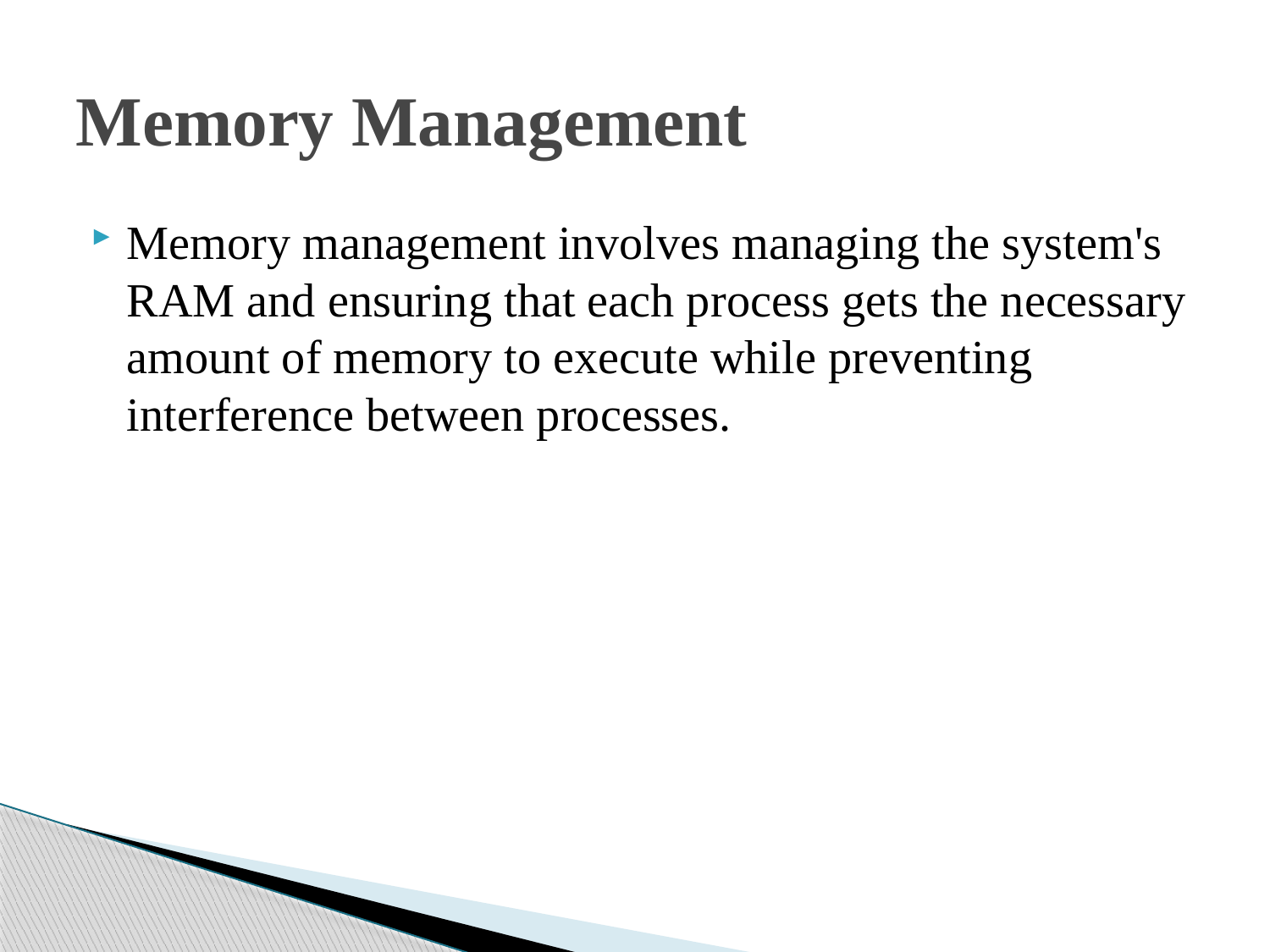

# Memory Management
Memory management involves managing the system's RAM and ensuring that each process gets the necessary amount of memory to execute while preventing interference between processes.